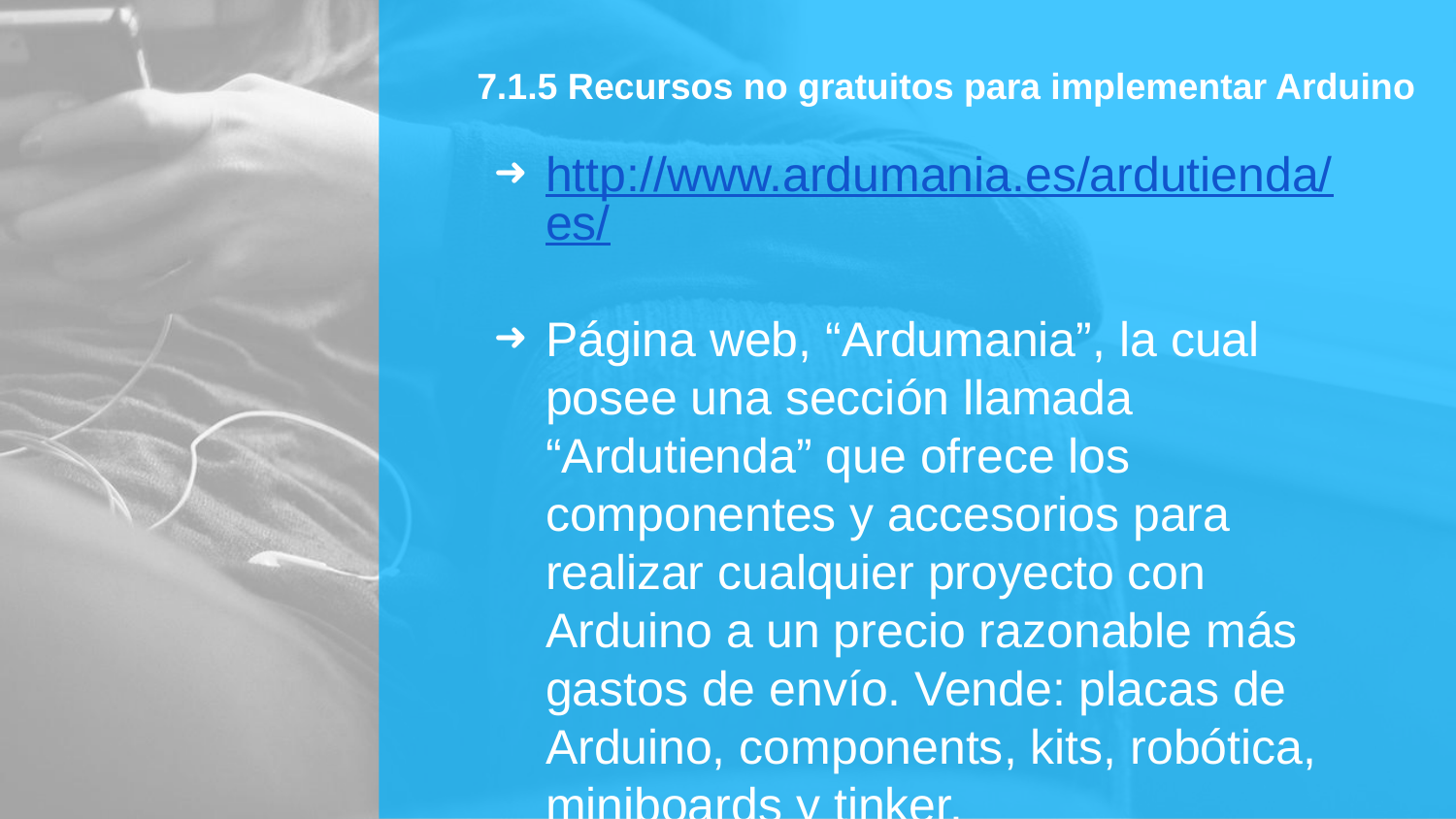

# 7.1.5 Recursos no gratuitos para implementar Arduino
http://www.ardumania.es/ardutienda/es/

Página web, “Ardumania”, la cual posee una sección llamada “Ardutienda” que ofrece los componentes y accesorios para realizar cualquier proyecto con Arduino a un precio razonable más gastos de envío. Vende: placas de Arduino, components, kits, robótica, miniboards y tinker.